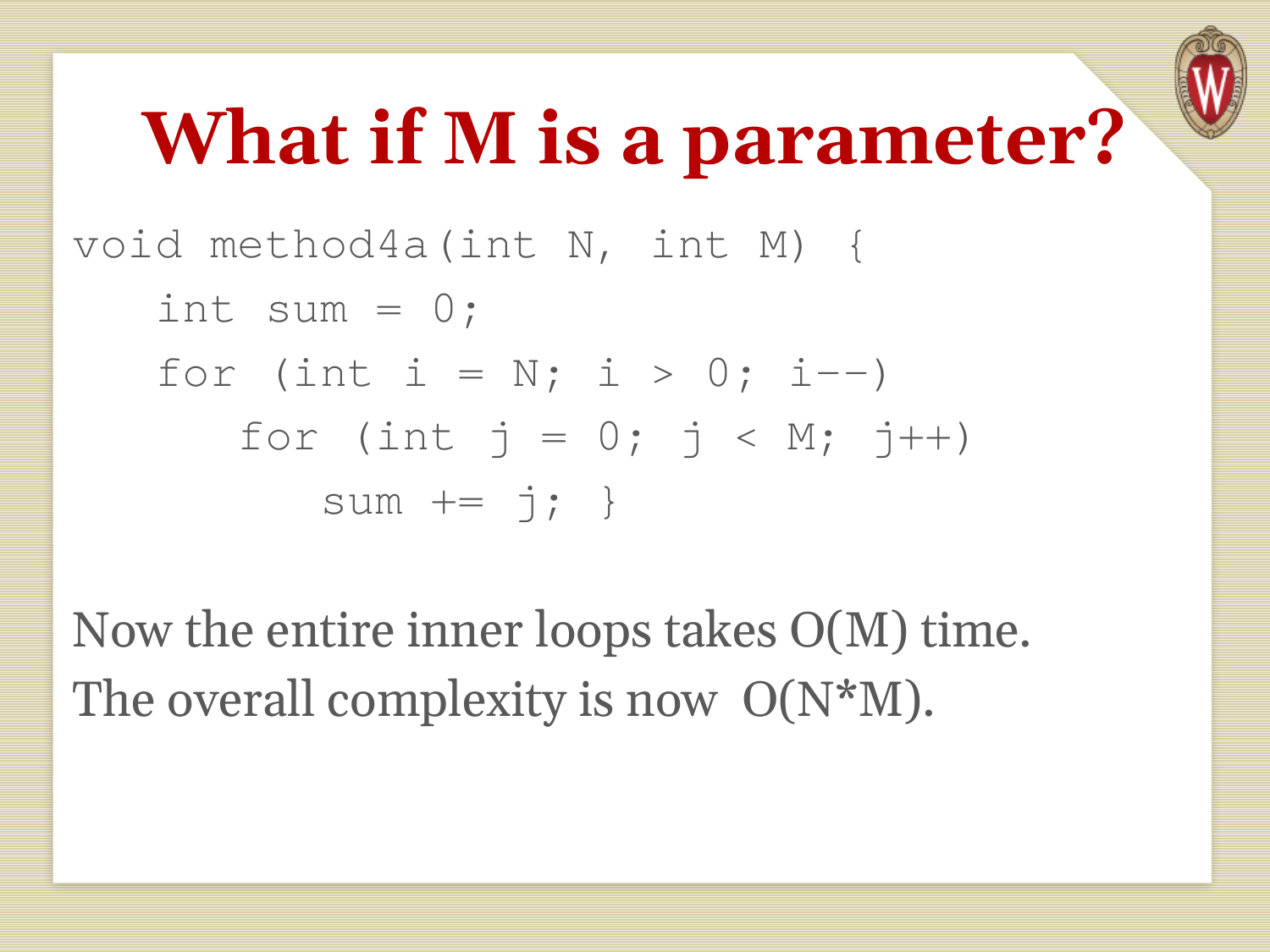

# What if M is a parameter?
void method4a(int N, int M) {
   int sum = 0;
   for (int i = N; i > 0; i--)
      for (int j = 0; j < M; j++)
         sum += j; }

Now the entire inner loops takes O(M) time.
The overall complexity is now  O(N*M).